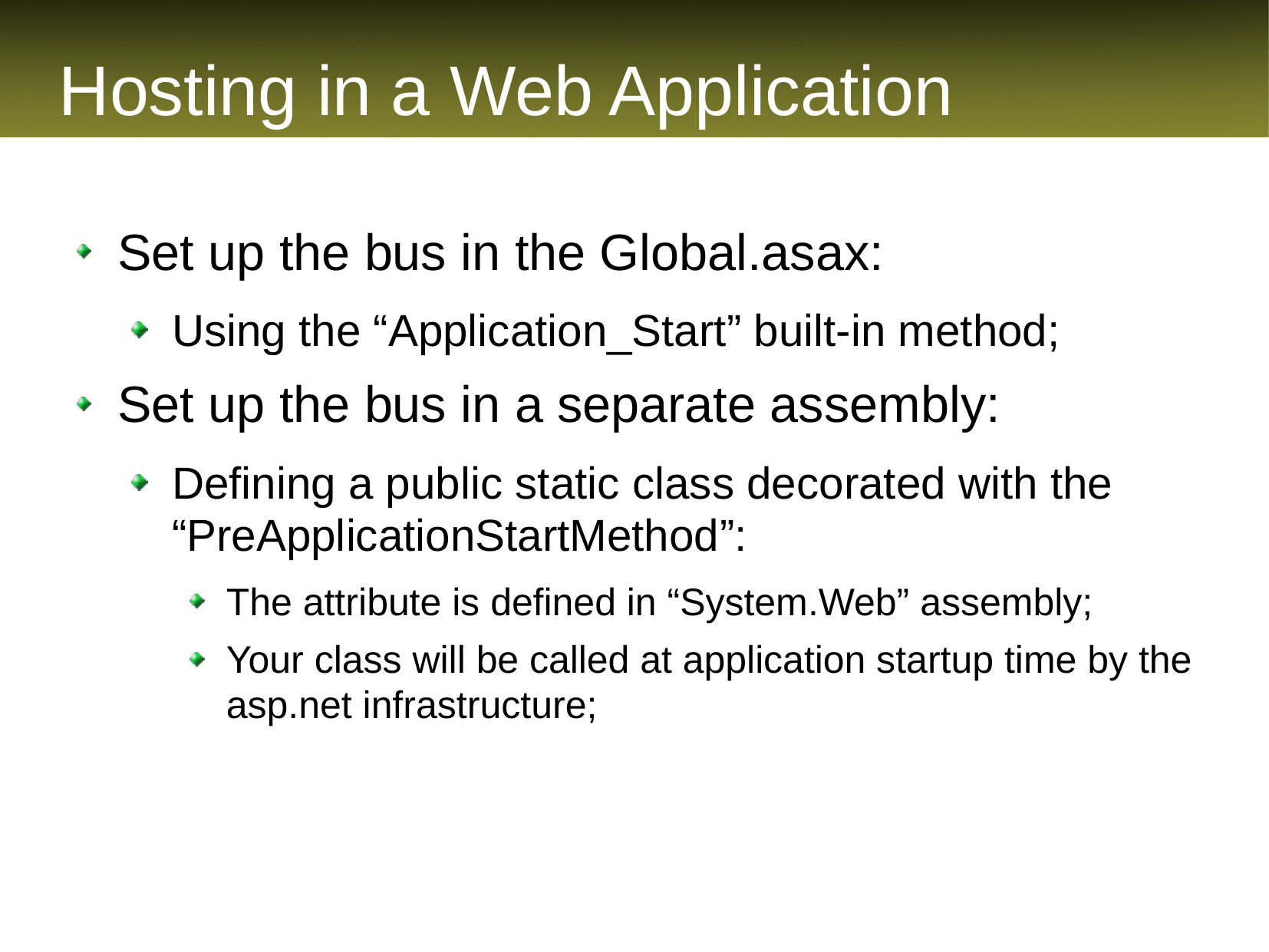

# Hosting in a Web Application
Set up the bus in the Global.asax:
Using the “Application_Start” built-in method;
Set up the bus in a separate assembly:
Defining a public static class decorated with the “PreApplicationStartMethod”:
The attribute is defined in “System.Web” assembly;
Your class will be called at application startup time by the asp.net infrastructure;